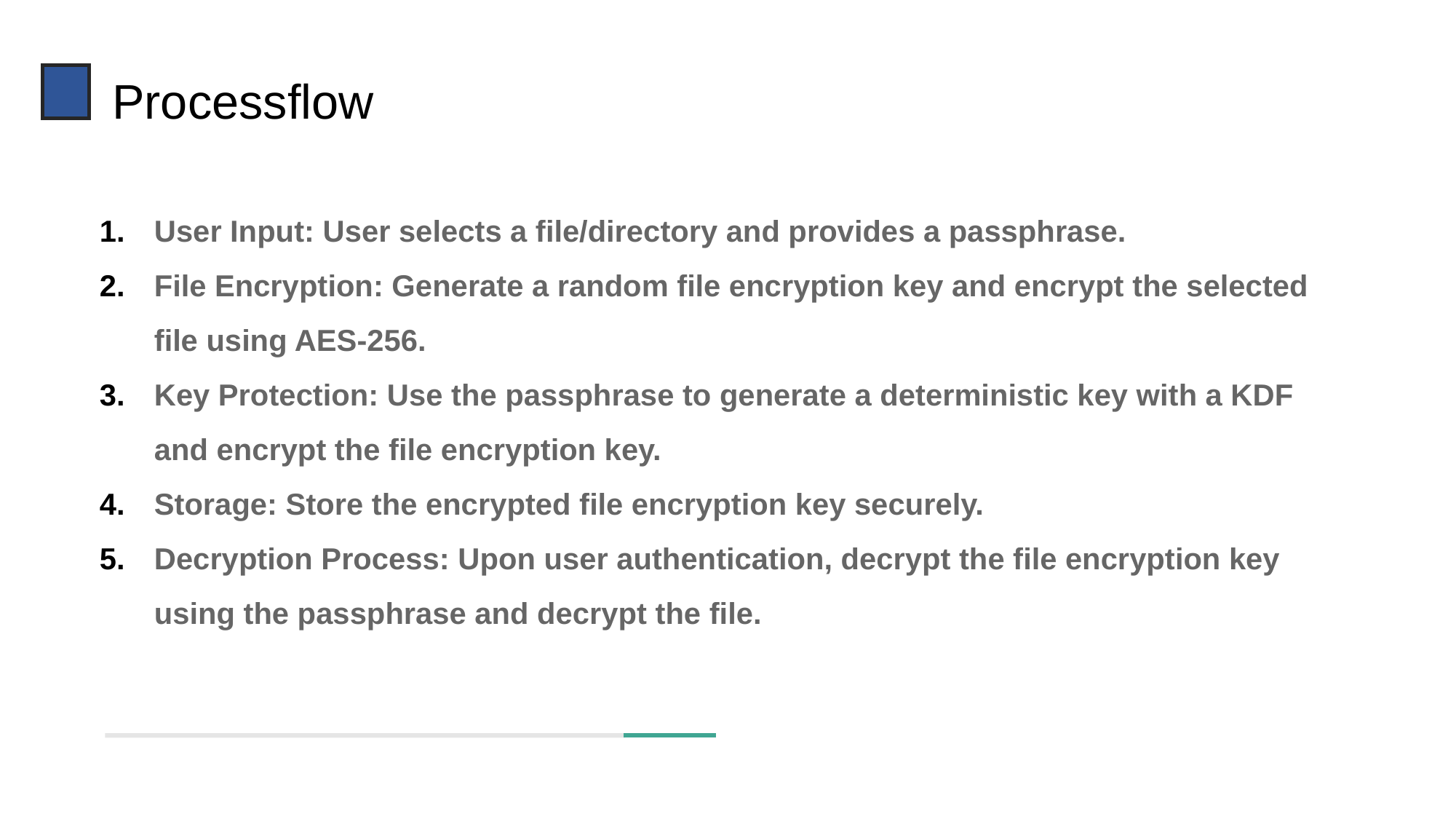

Processflow

User Input: User selects a file/directory and provides a passphrase.
File Encryption: Generate a random file encryption key and encrypt the selected file using AES-256.
Key Protection: Use the passphrase to generate a deterministic key with a KDF and encrypt the file encryption key.
Storage: Store the encrypted file encryption key securely.
Decryption Process: Upon user authentication, decrypt the file encryption key using the passphrase and decrypt the file.